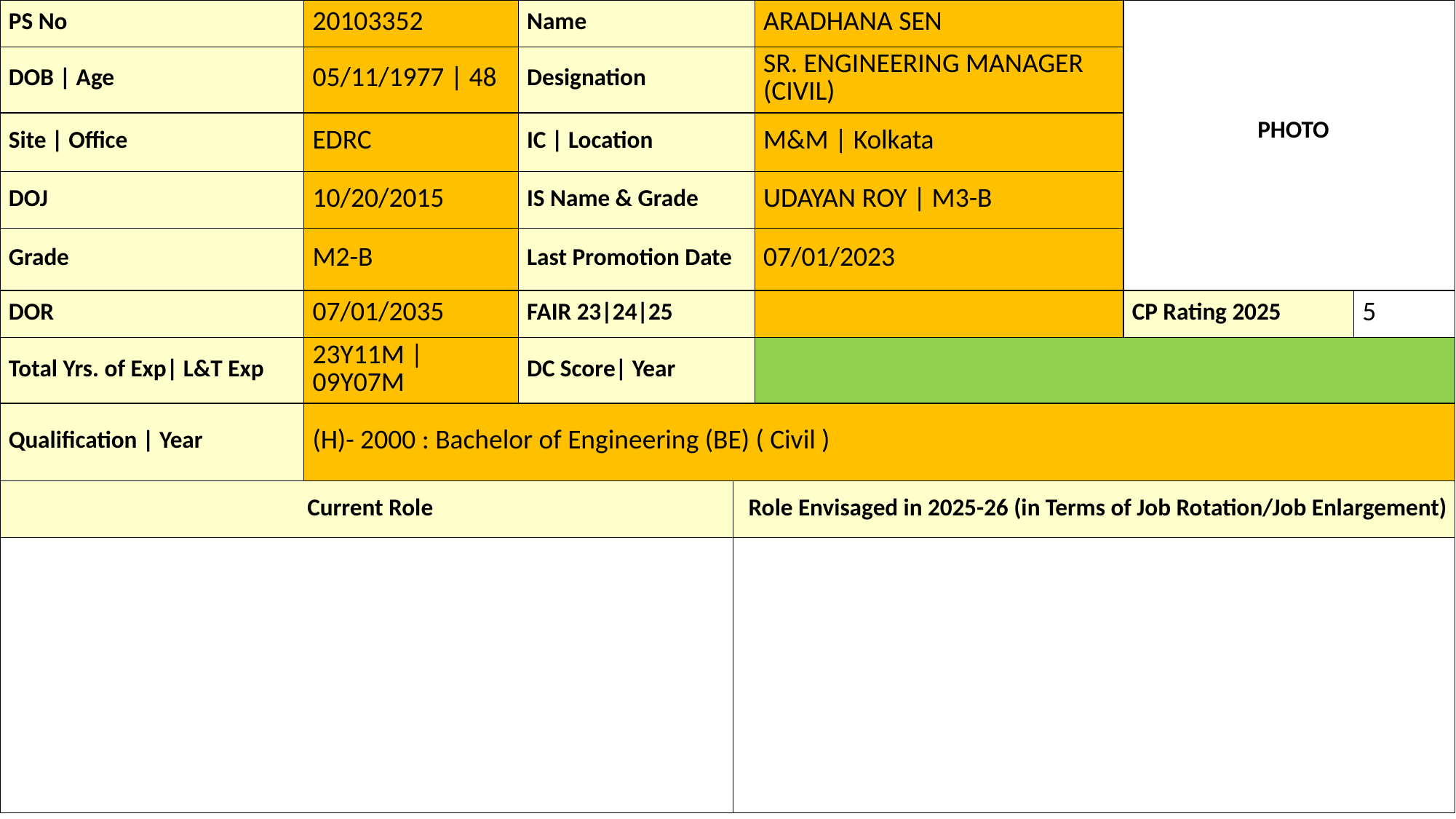

| PS No | 20103352 | Name |  | ARADHANA SEN | PHOTO |  |
| --- | --- | --- | --- | --- | --- | --- |
| DOB | Age | 05/11/1977 | 48 | Designation |  | SR. ENGINEERING MANAGER (CIVIL) |  |  |
| Site | Office | EDRC | IC | Location |  | M&M | Kolkata |  |  |
| DOJ | 10/20/2015 | IS Name & Grade |  | UDAYAN ROY | M3-B |  |  |
| Grade | M2-B | Last Promotion Date |  | 07/01/2023 |  |  |
| DOR | 07/01/2035 | FAIR 23|24|25 |  |  | CP Rating 2025 | 5 |
| Total Yrs. of Exp| L&T Exp | 23Y11M | 09Y07M | DC Score| Year |  |  |  |  |
| Qualification | Year | (H)- 2000 : Bachelor of Engineering (BE) ( Civil ) |  |  |  |  |  |
| Current Role |  |  | Role Envisaged in 2025-26 (in Terms of Job Rotation/Job Enlargement) |  |  |  |
|  |  |  |  |  |  |  |